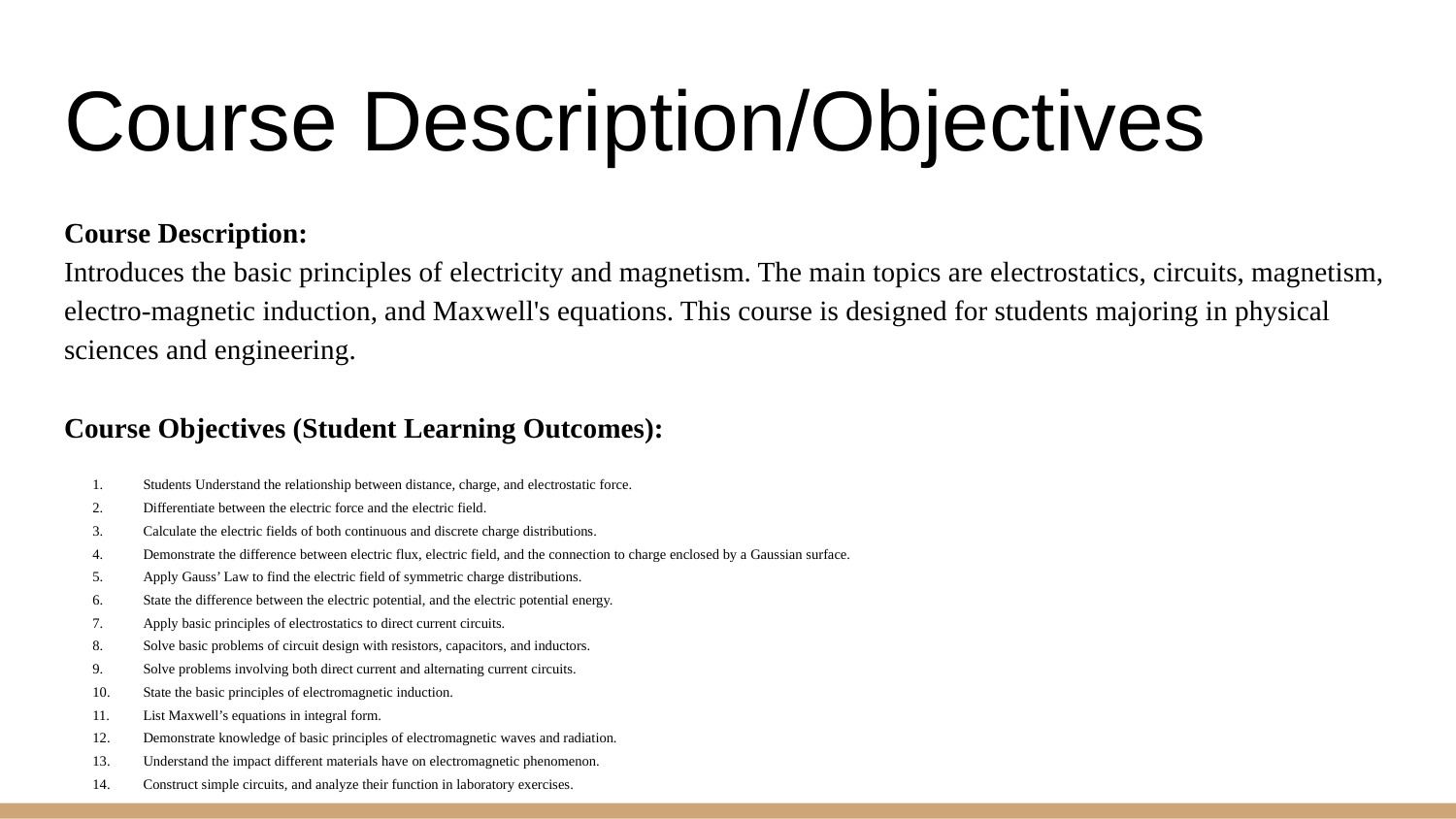

# Course Description/Objectives
Course Description:
Introduces the basic principles of electricity and magnetism. The main topics are electrostatics, circuits, magnetism, electro-magnetic induction, and Maxwell's equations. This course is designed for students majoring in physical sciences and engineering.
Course Objectives (Student Learning Outcomes):

Students Understand the relationship between distance, charge, and electrostatic force.
Differentiate between the electric force and the electric field.
Calculate the electric fields of both continuous and discrete charge distributions.
Demonstrate the difference between electric flux, electric field, and the connection to charge enclosed by a Gaussian surface.
Apply Gauss’ Law to find the electric field of symmetric charge distributions.
State the difference between the electric potential, and the electric potential energy.
Apply basic principles of electrostatics to direct current circuits.
Solve basic problems of circuit design with resistors, capacitors, and inductors.
Solve problems involving both direct current and alternating current circuits.
State the basic principles of electromagnetic induction.
List Maxwell’s equations in integral form.
Demonstrate knowledge of basic principles of electromagnetic waves and radiation.
Understand the impact different materials have on electromagnetic phenomenon.
Construct simple circuits, and analyze their function in laboratory exercises.